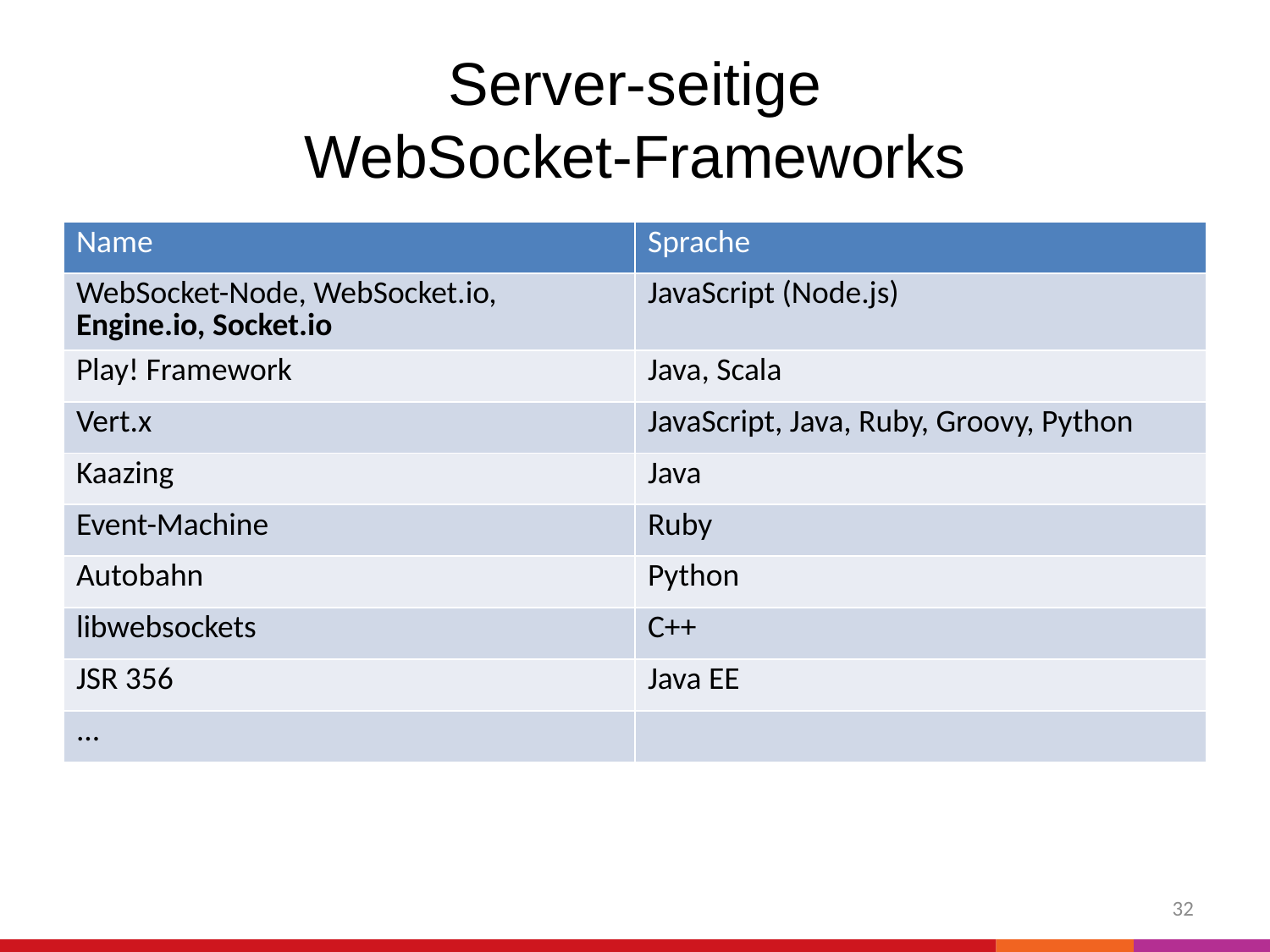

# Server-seitige WebSocket-Frameworks
| Name | Sprache |
| --- | --- |
| WebSocket-Node, WebSocket.io, Engine.io, Socket.io | JavaScript (Node.js) |
| Play! Framework | Java, Scala |
| Vert.x | JavaScript, Java, Ruby, Groovy, Python |
| Kaazing | Java |
| Event-Machine | Ruby |
| Autobahn | Python |
| libwebsockets | C++ |
| JSR 356 | Java EE |
| ... |  |
32